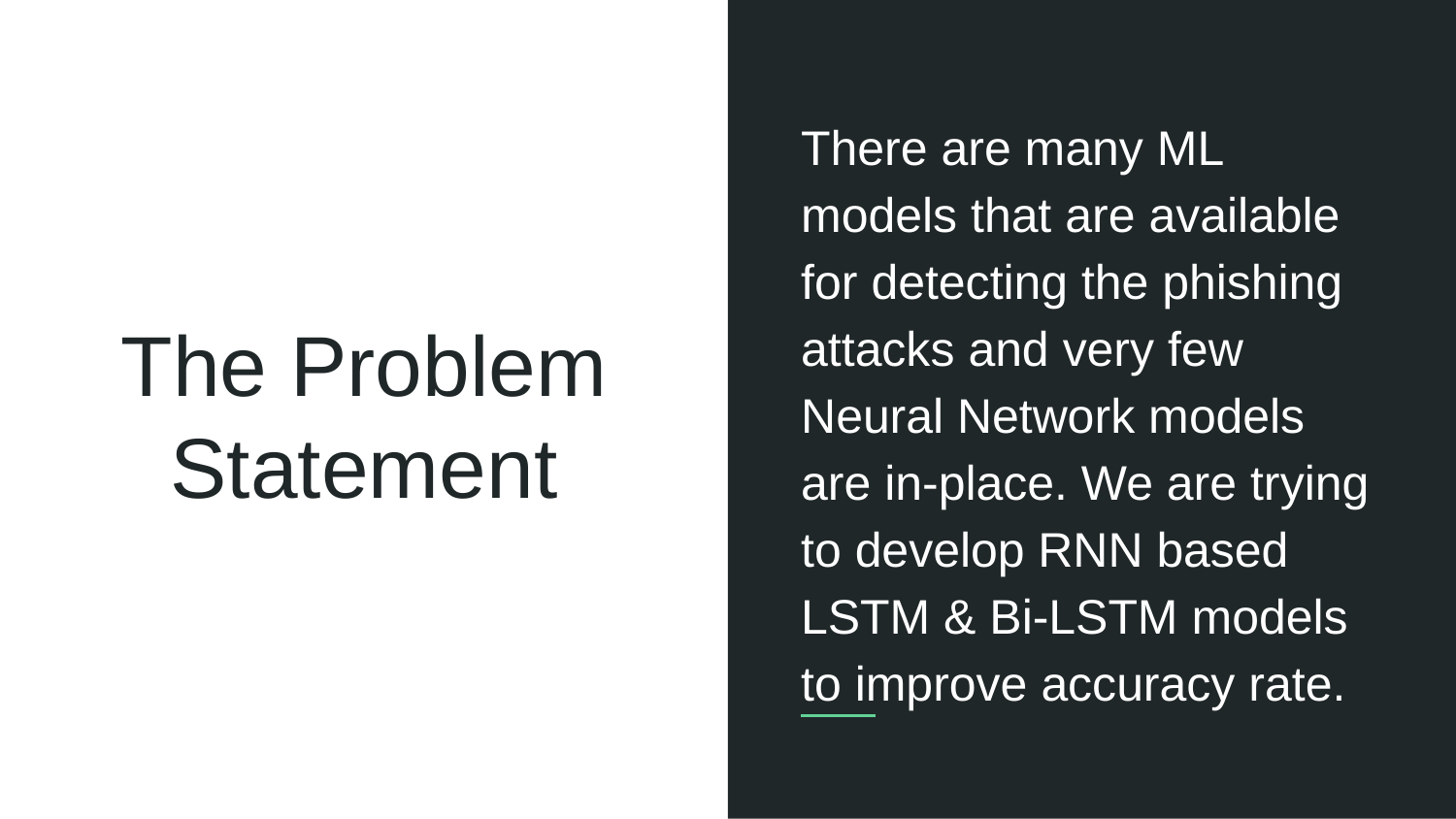

There are many ML models that are available for detecting the phishing attacks and very few Neural Network models are in-place. We are trying to develop RNN based LSTM & Bi-LSTM models to improve accuracy rate.
# The Problem Statement